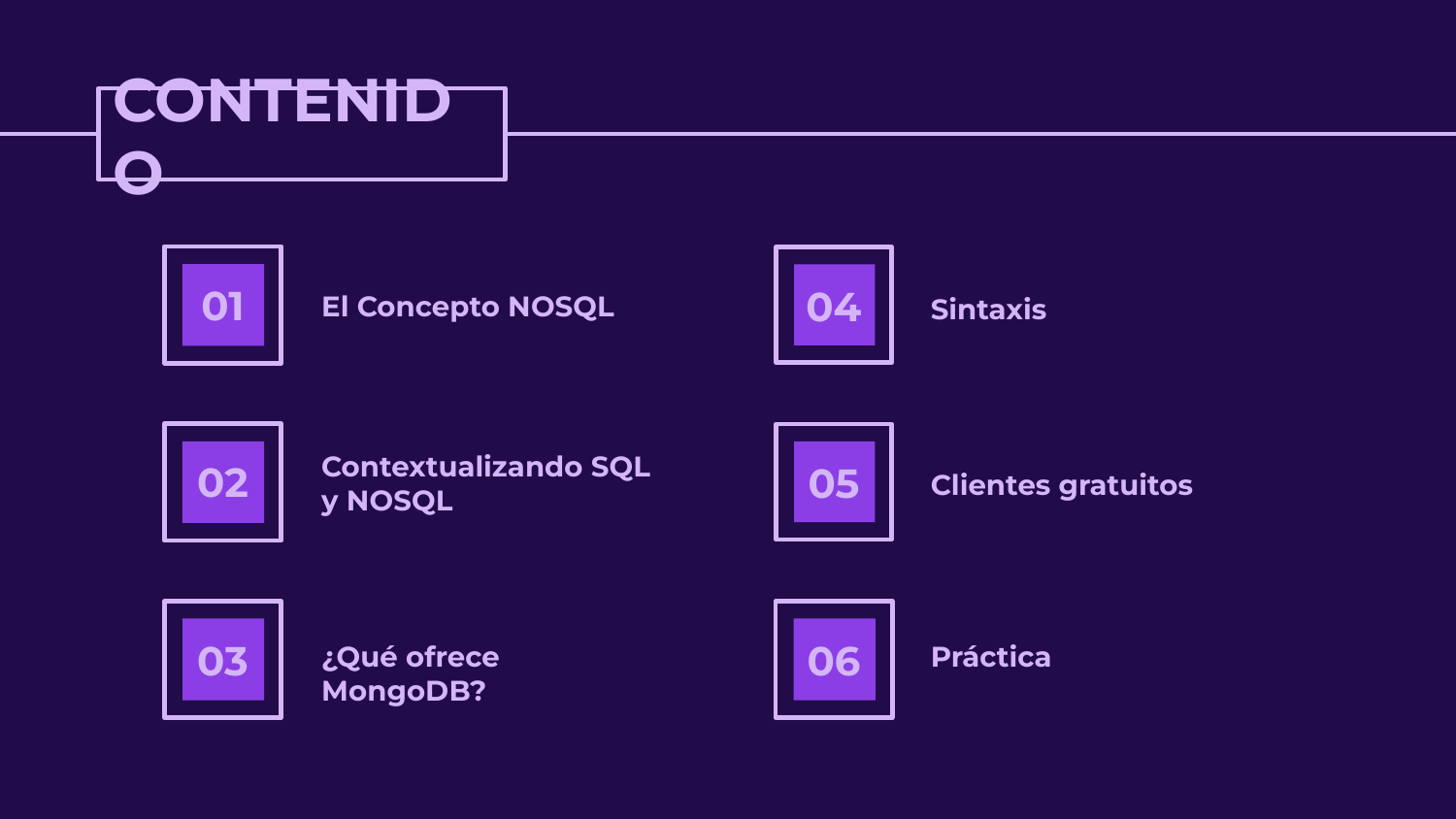

# CONTENIDO

El Concepto NOSQL
Sintaxis

01
04

Contextualizando SQL y NOSQL
Clientes gratuitos
02
05

¿Qué ofrece MongoDB?
Práctica
03
06